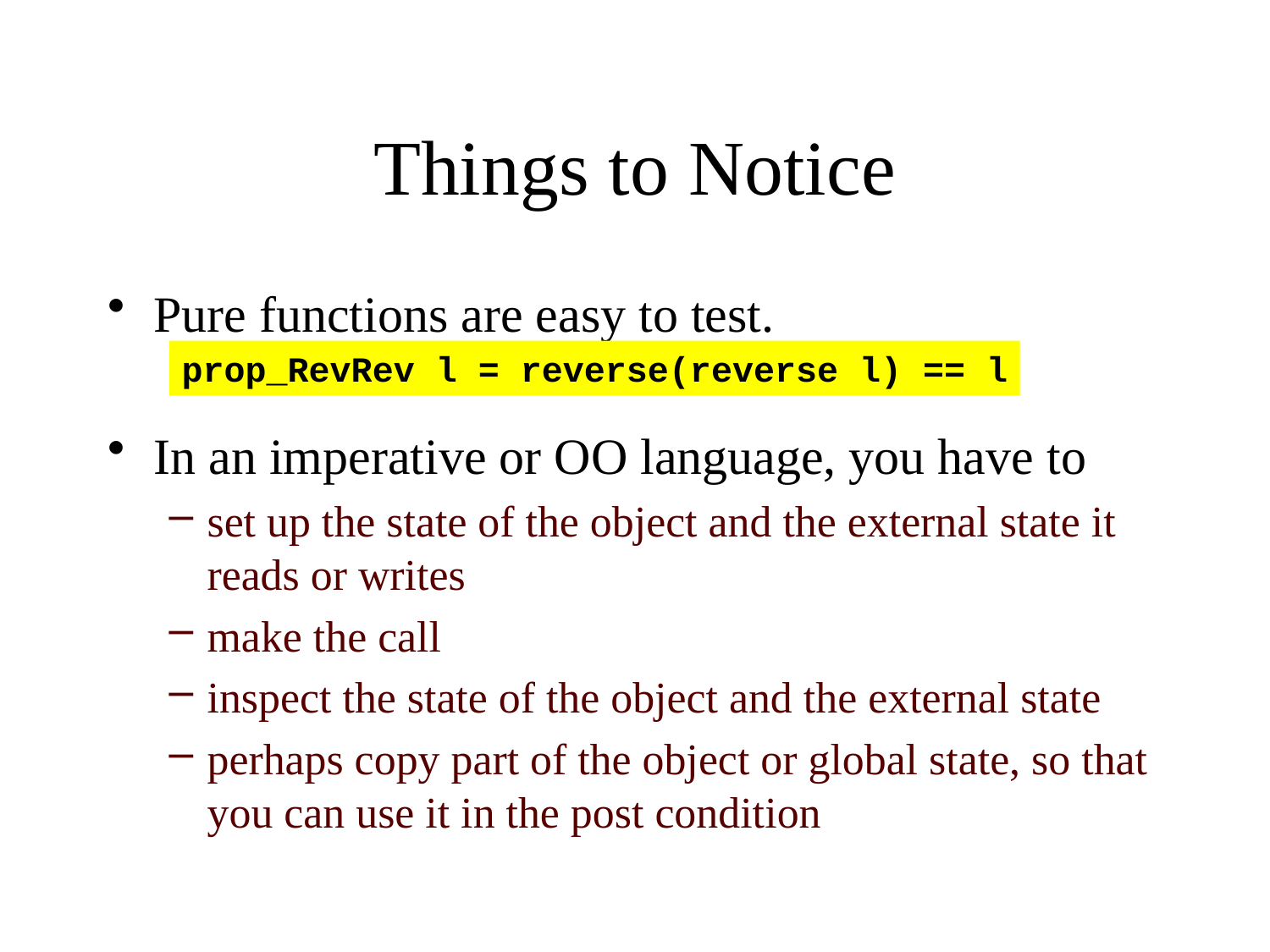

Things to Notice
Pure functions are easy to test.

In an imperative or OO language, you have to
set up the state of the object and the external state it reads or writes
make the call
inspect the state of the object and the external state
perhaps copy part of the object or global state, so that you can use it in the post condition
prop_RevRev l = reverse(reverse l) == l